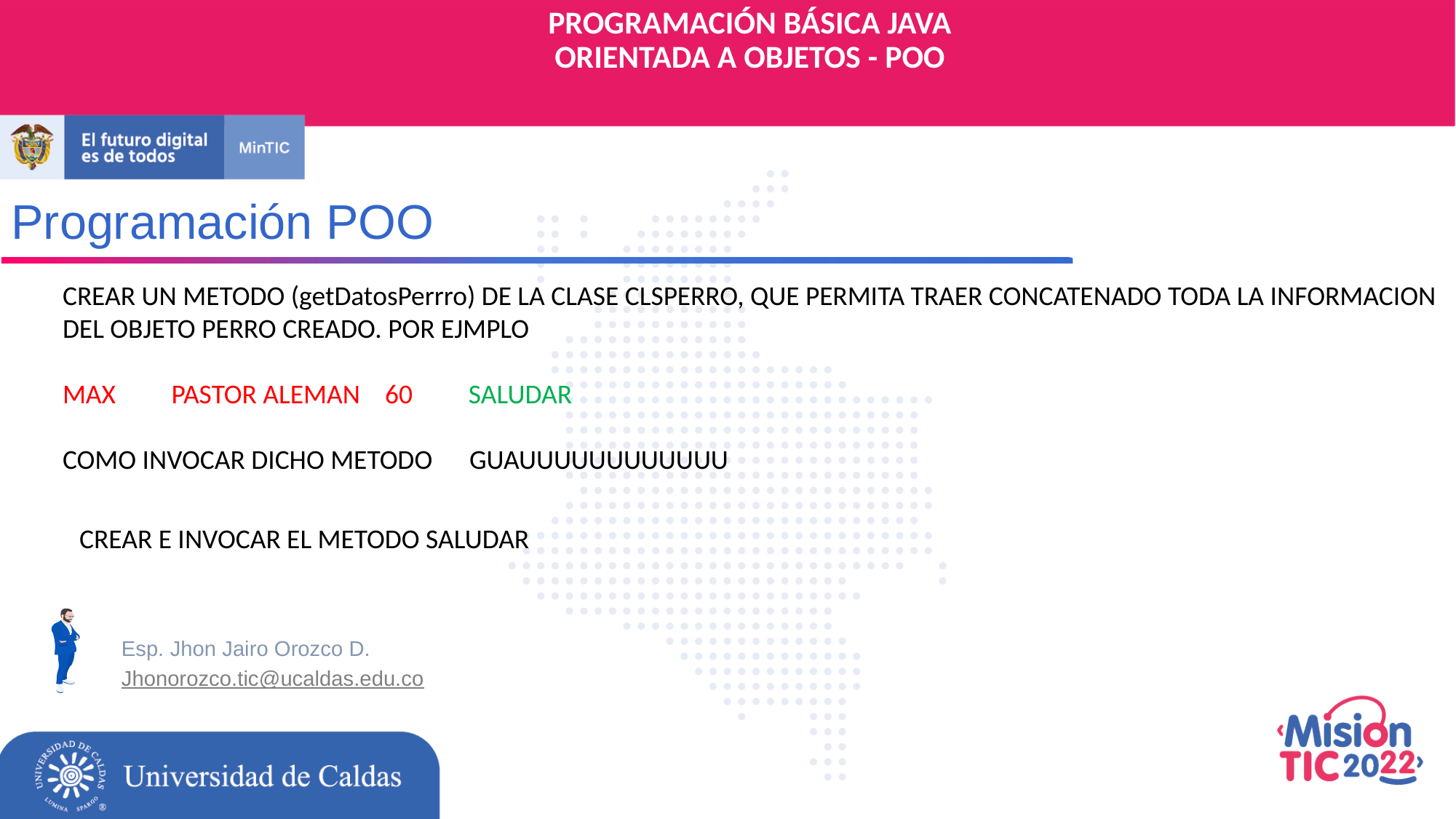

PROGRAMACIÓN BÁSICA JAVA
ORIENTADA A OBJETOS - POO
Programación POO

CREAR UN METODO (getDatosPerrro) DE LA CLASE CLSPERRO, QUE PERMITA TRAER CONCATENADO TODA LA INFORMACION
DEL OBJETO PERRO CREADO. POR EJMPLO

MAX         PASTOR ALEMAN    60         SALUDAR

COMO INVOCAR DICHO METODO      GUAUUUUUUUUUUUU
CREAR E INVOCAR EL METODO SALUDAR

Esp. Jhon Jairo Orozco D.
Jhonorozco.tic@ucaldas.edu.co